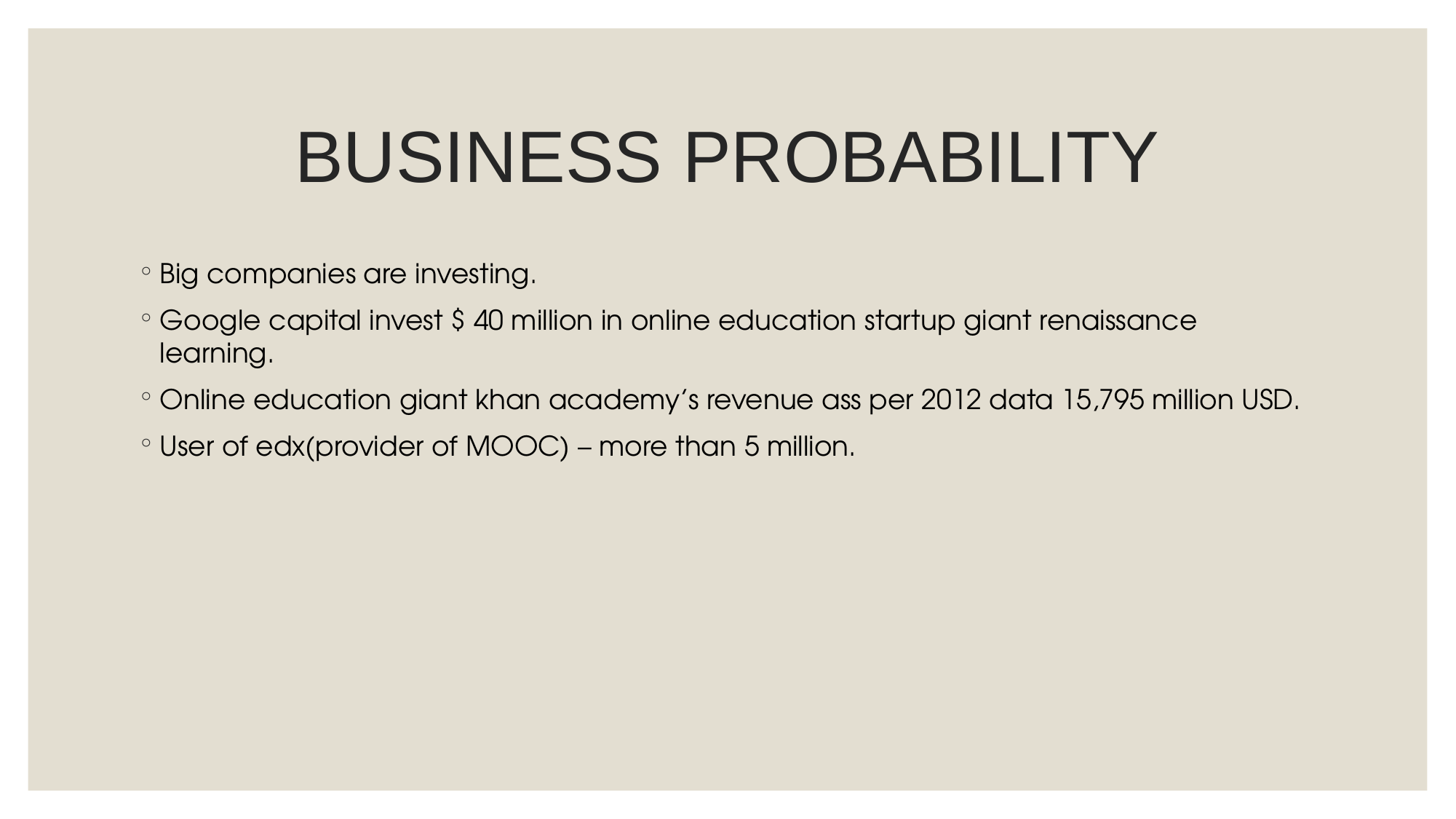

# BUSINESS PROBABILITY
Big companies are investing.
Google capital invest $ 40 million in online education startup giant renaissance learning.
Online education giant khan academy’s revenue ass per 2012 data 15,795 million USD.
User of edx(provider of MOOC) – more than 5 million.